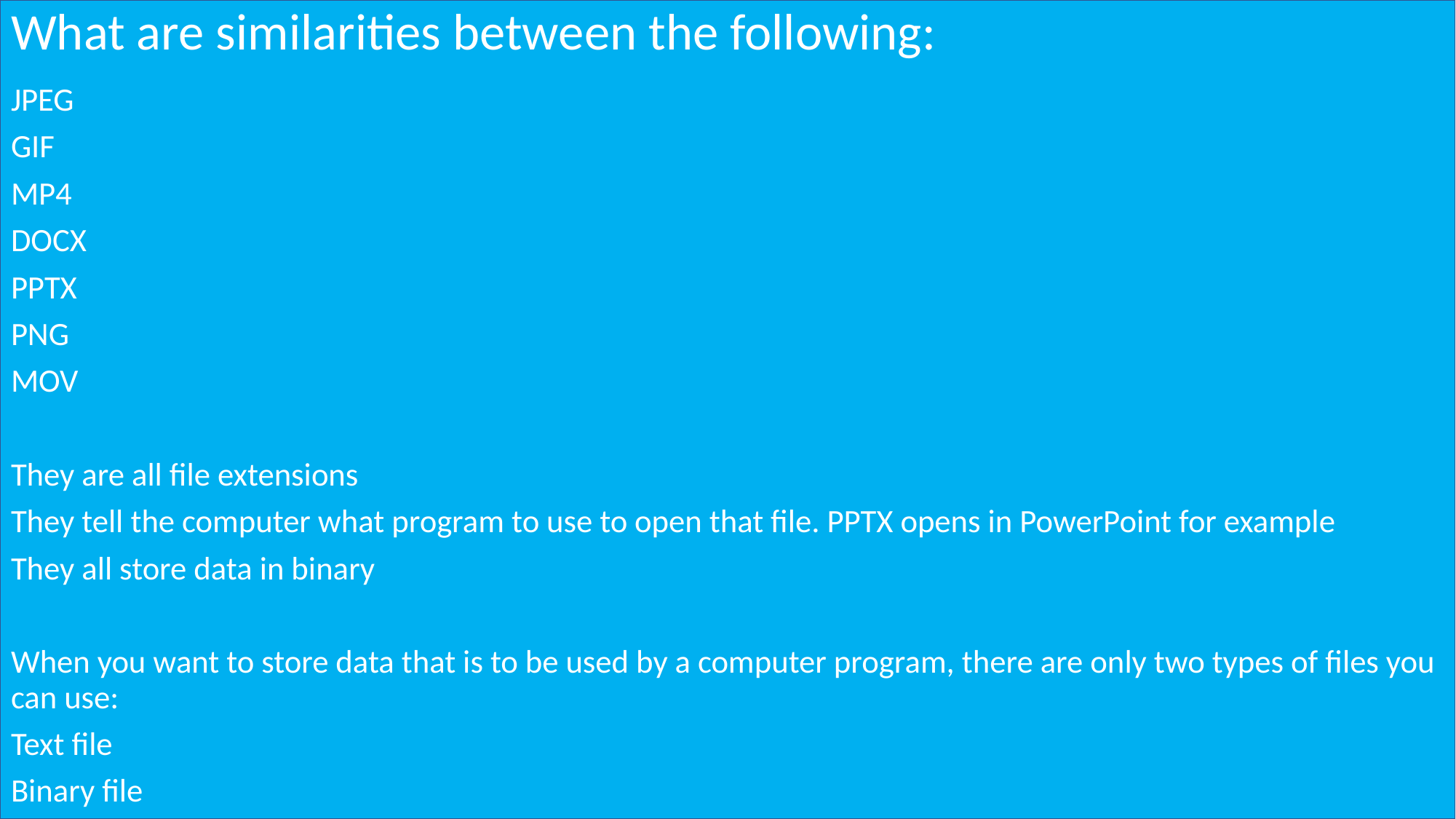

# What are similarities between the following:
JPEG
GIF
MP4
DOCX
PPTX
PNG
MOV

They are all file extensions
They tell the computer what program to use to open that file. PPTX opens in PowerPoint for example
They all store data in binary

When you want to store data that is to be used by a computer program, there are only two types of files you can use:
Text file
Binary file